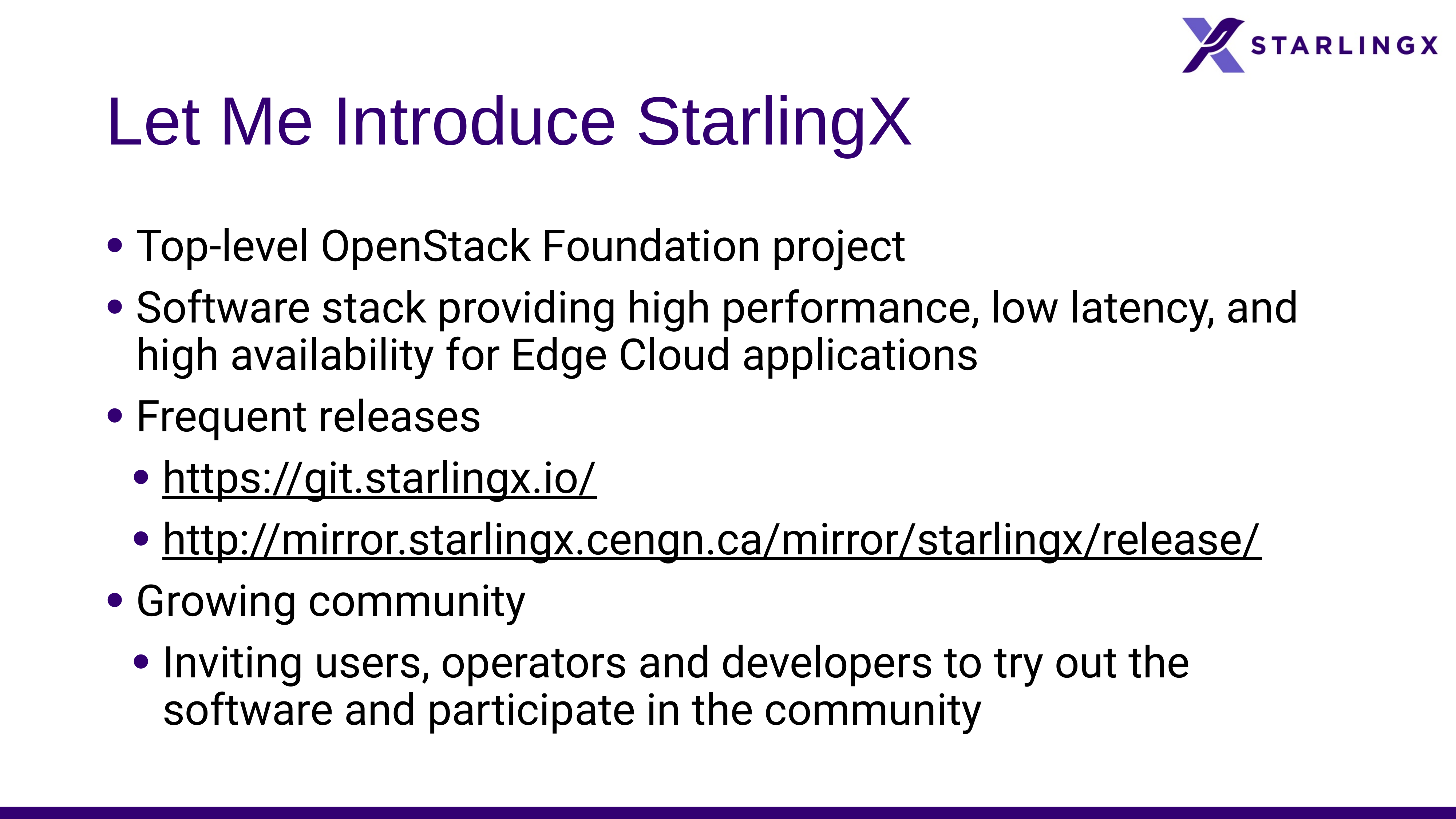

# Let Me Introduce StarlingX
Top-level OpenStack Foundation project
Software stack providing high performance, low latency, and high availability for Edge Cloud applications
Frequent releases
https://git.starlingx.io/
http://mirror.starlingx.cengn.ca/mirror/starlingx/release/
Growing community
Inviting users, operators and developers to try out the software and participate in the community